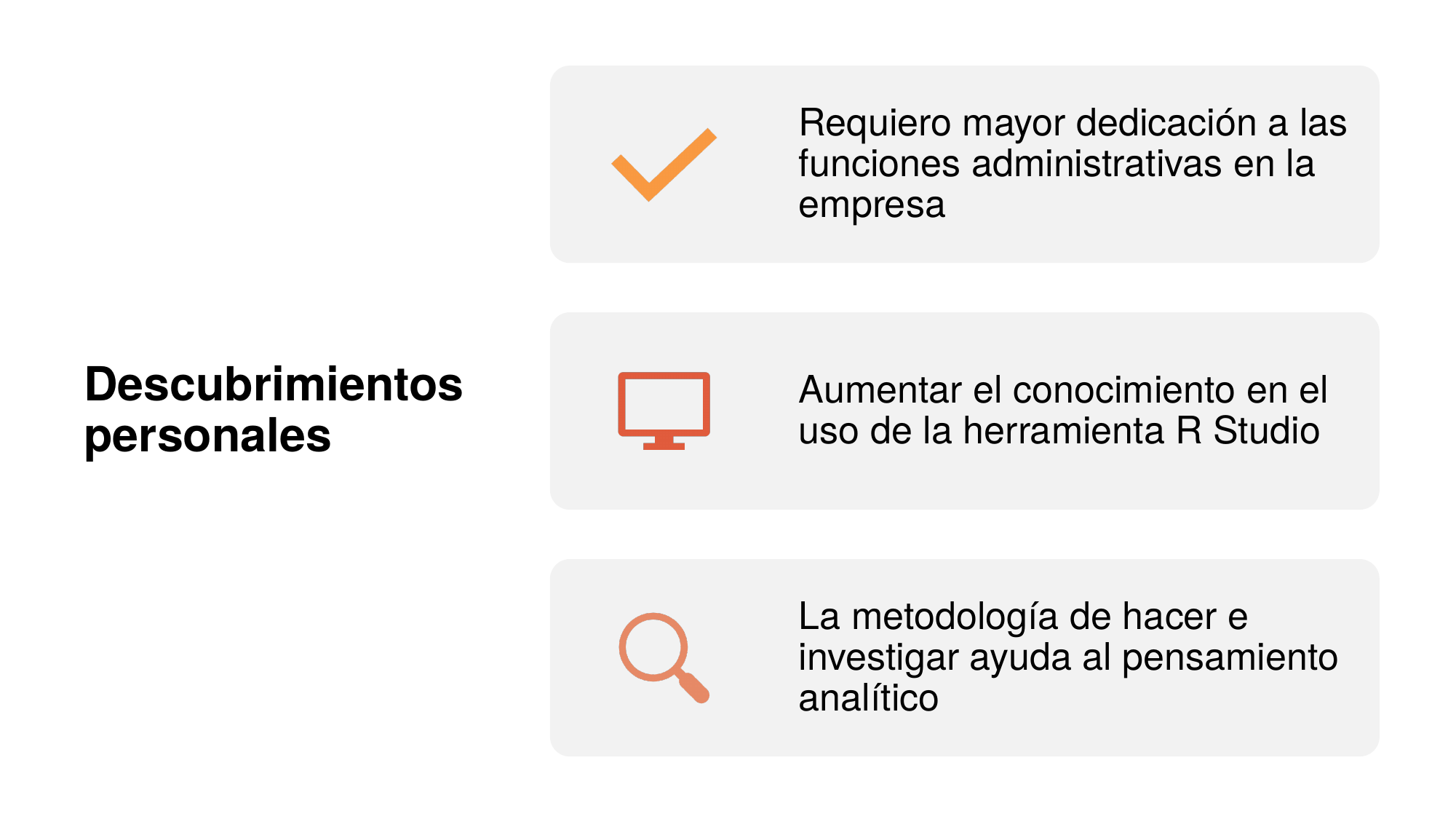

# Descubrimientos personales
Requiero mayor dedicación a las funciones administrativas en la empresa
Aumentar el conocimiento en el uso de la herramienta R Studio
La metodología de hacer e investigar ayuda al pensamiento analítico